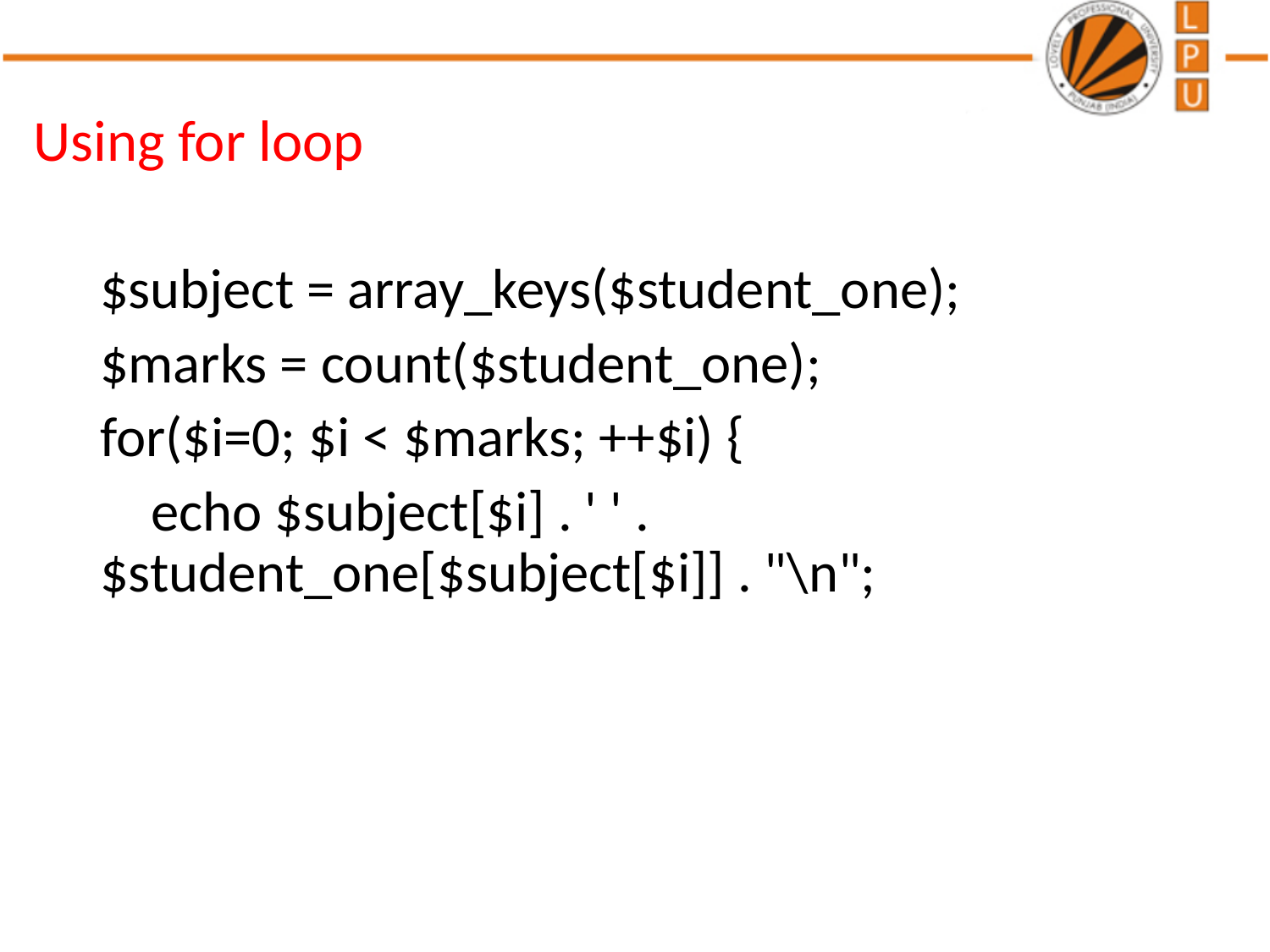

# Using for loop
$subject = array_keys($student_one);
$marks = count($student_one);
for($i=0; $i < $marks; ++$i) {
    echo $subject[$i] . ' ' . $student_one[$subject[$i]] . "\n";